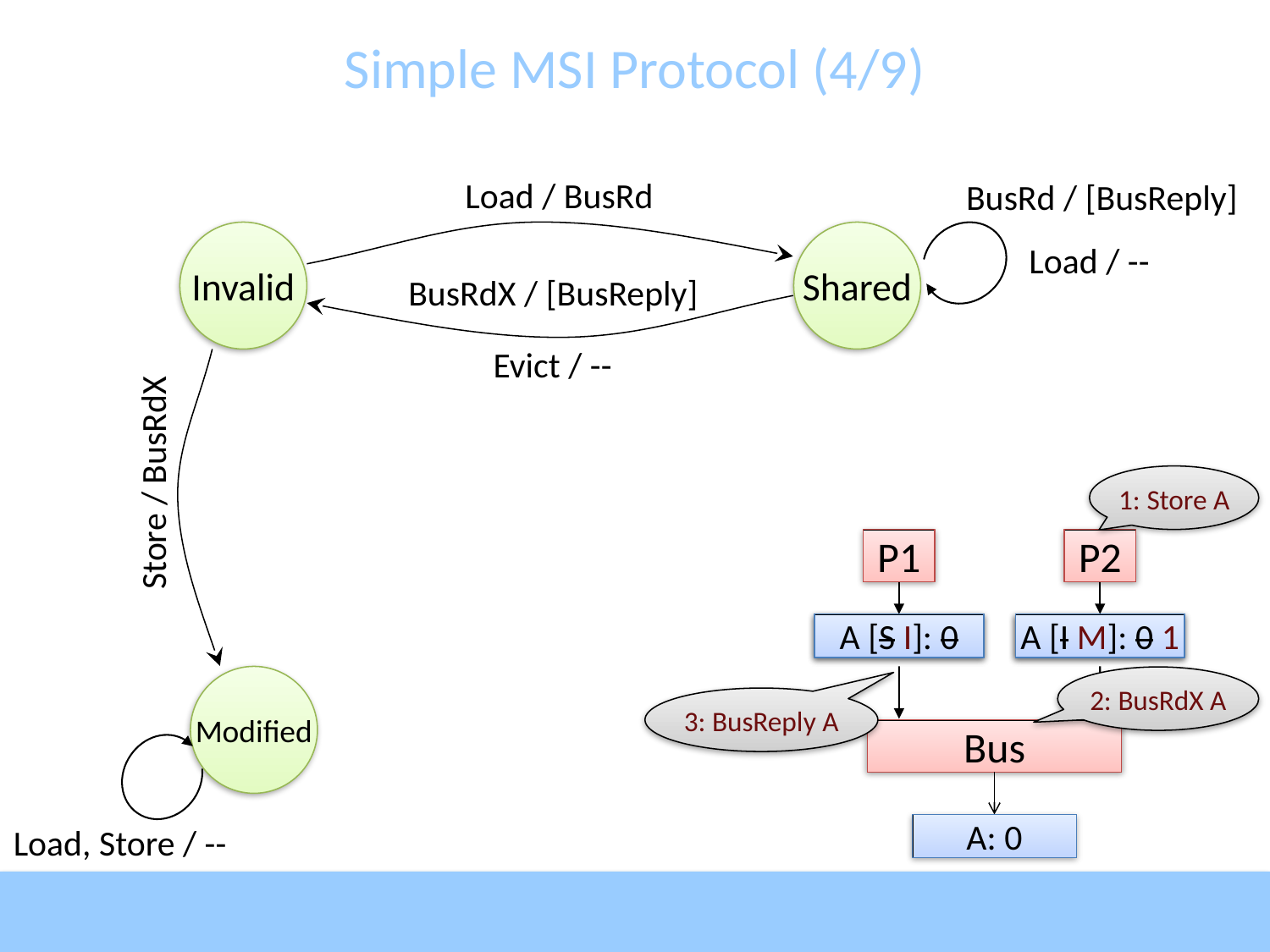

# Simple MSI Protocol (4/9)
Load / BusRd
BusRd / [BusReply]

Invalid
Shared

Load / --
BusRdX / [BusReply]

Evict / --
Store / BusRdX
1: Store A

P1
P2
A [S]: 0
A [S I]: 0
A [I]
A [I M]: 0 1

Modified
2: BusRdX A
3: BusReply A
Bus

A: 0
Load, Store / --